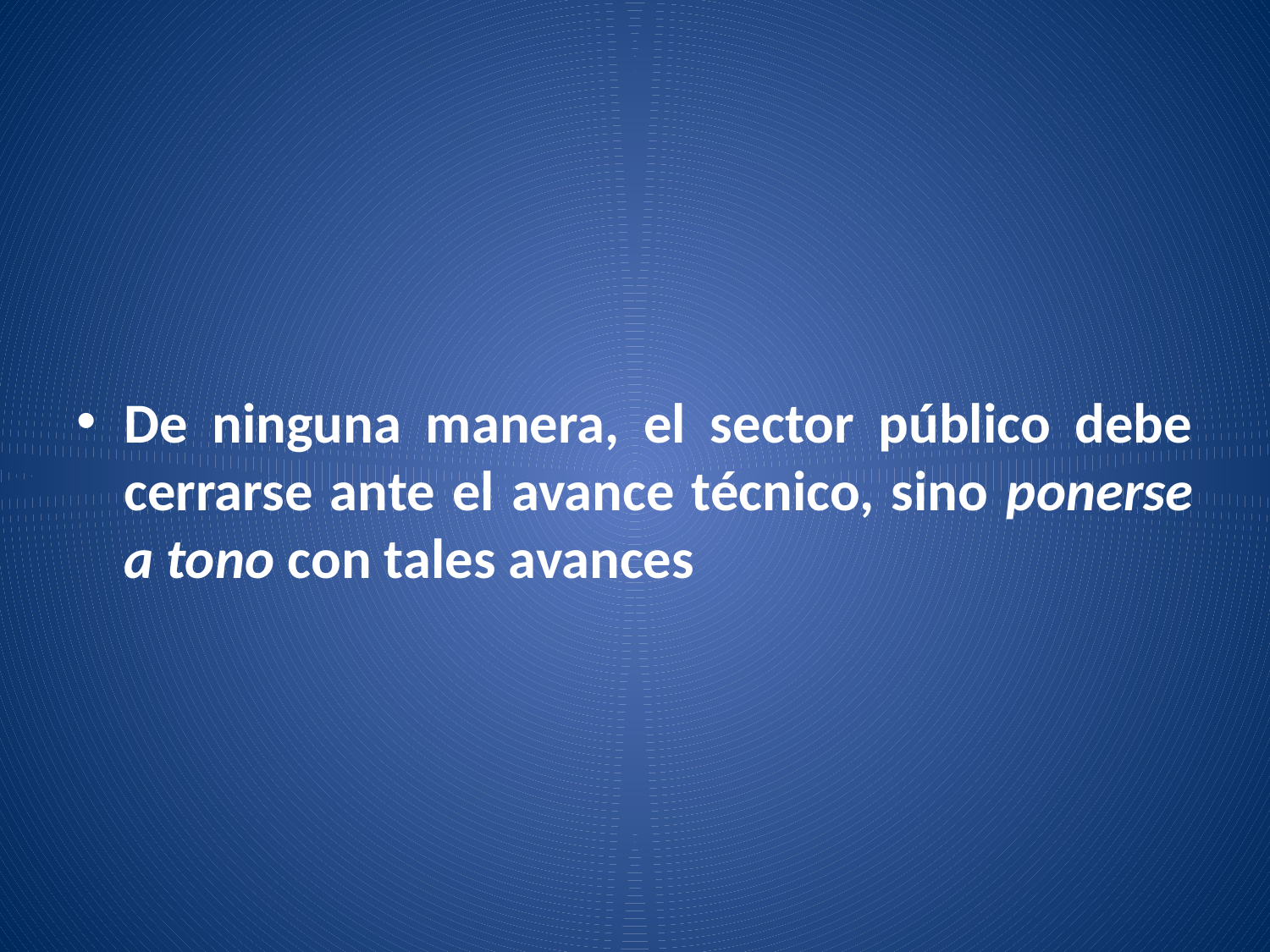

#

De ninguna manera, el sector público debe cerrarse ante el avance técnico, sino ponerse a tono con tales avances